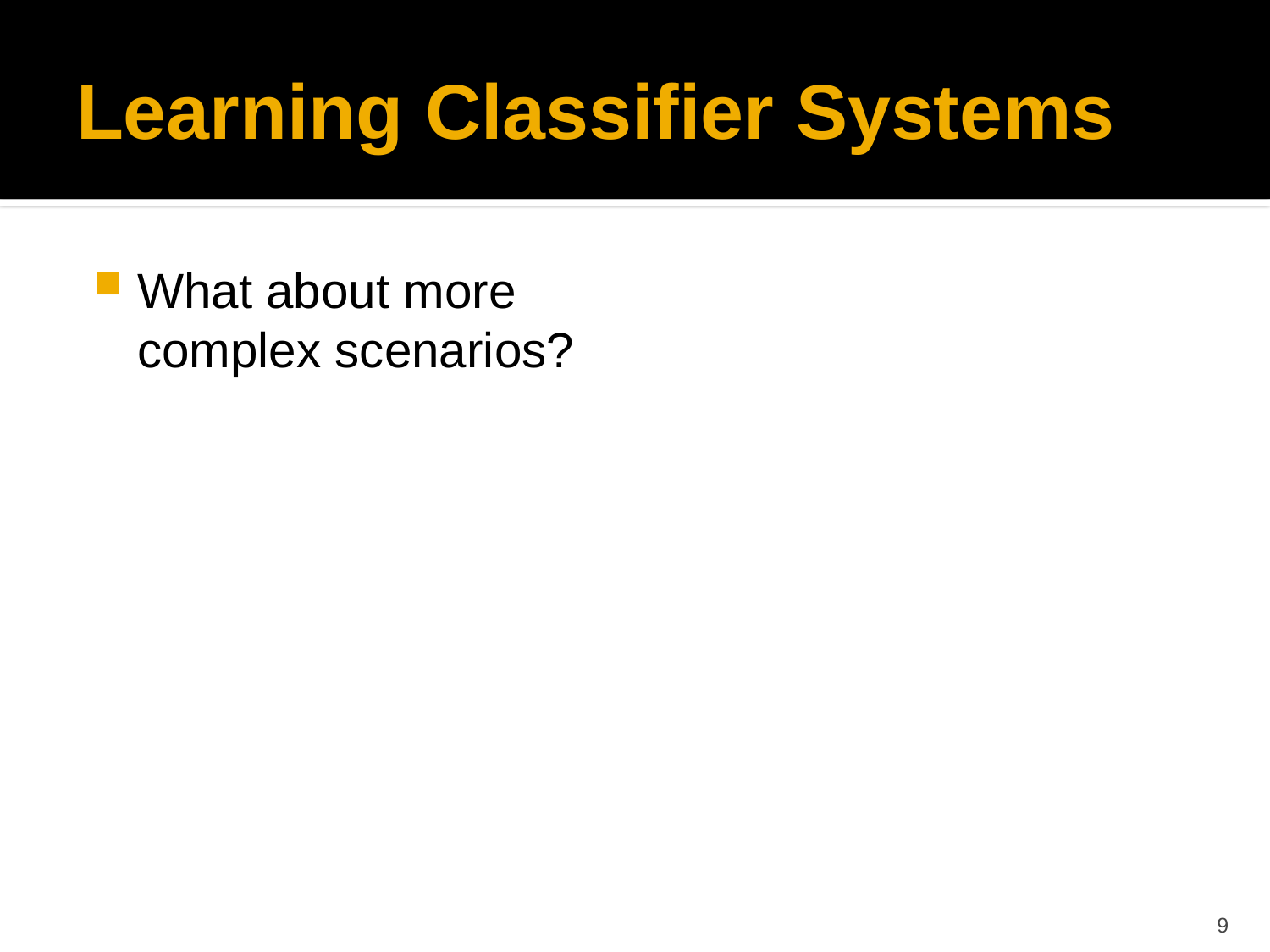

# Learning Classifier Systems
What about more complex scenarios?

9